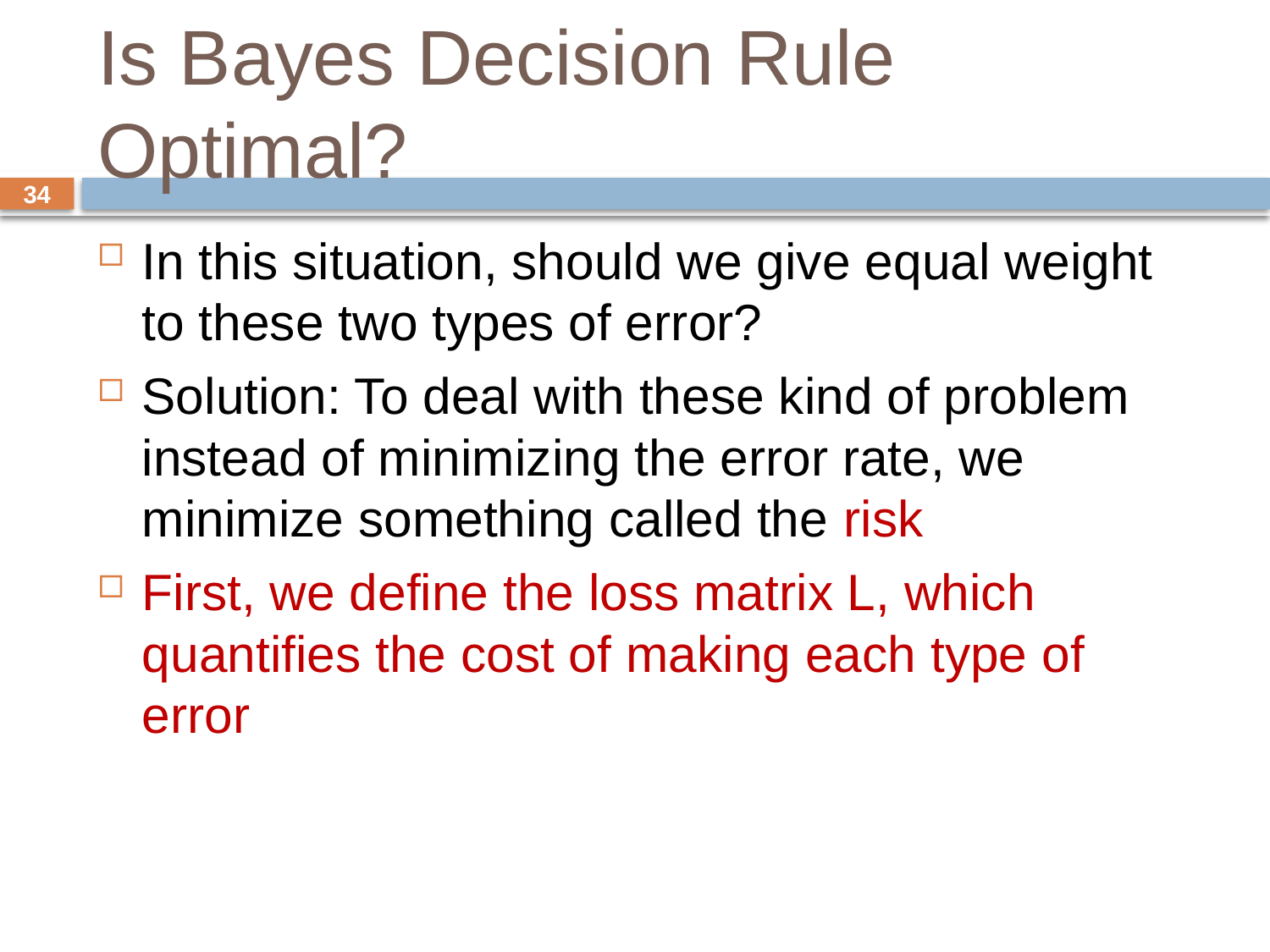

# Is Bayes Decision Rule Optimal?
34
In this situation, should we give equal weight to these two types of error?
Solution: To deal with these kind of problem instead of minimizing the error rate, we minimize something called the risk
First, we define the loss matrix L, which quantifies the cost of making each type of error